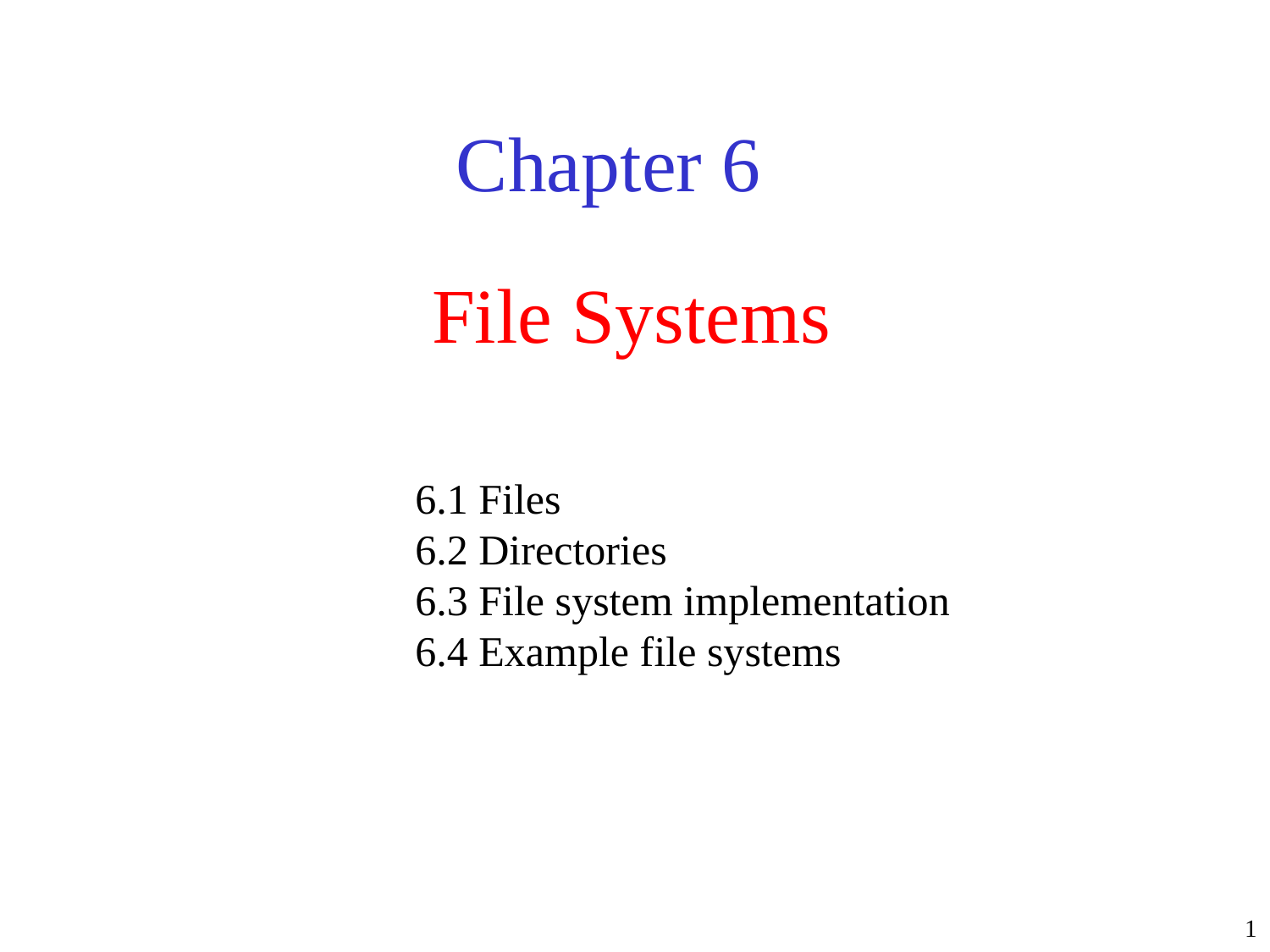

Chapter 6
# File Systems
6.1 Files
6.2 Directories
6.3 File system implementation
6.4 Example file systems

1